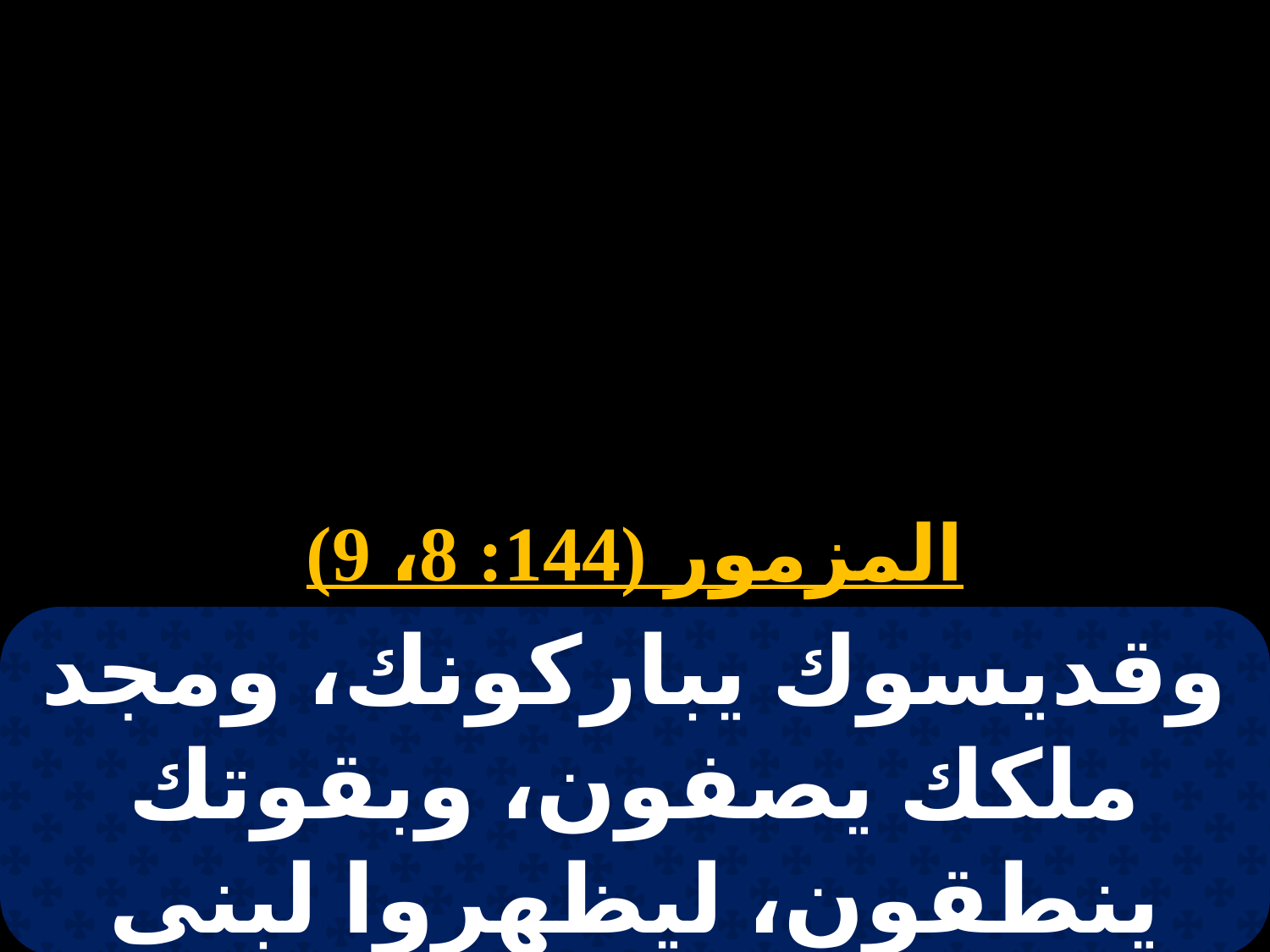

# 26 بشنس
المزمور (144: 8، 9)
وقديسوك يباركونك، ومجد ملكك يصفون، وبقوتك ينطقون، ليظهروا لبنى البشر قدرتك.